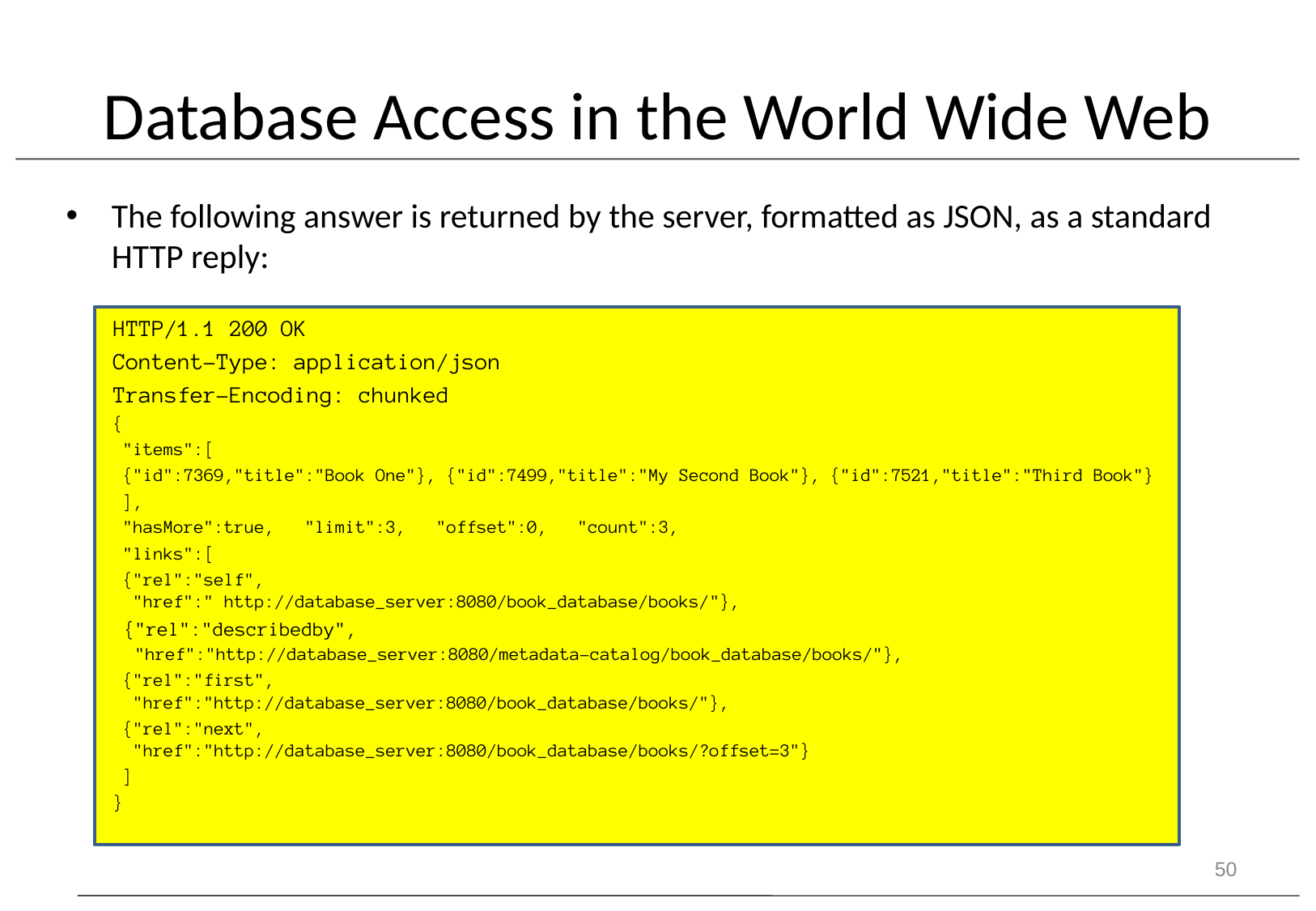

# Database Access in the World Wide Web
The following answer is returned by the server, formatted as JSON, as a standard HTTP reply:
HTTP/1.1 200 OK
Content-Type: application/json
Transfer-Encoding: chunked
{
 "items":[
 {"id":7369,"title":"Book One"}, {"id":7499,"title":"My Second Book"}, {"id":7521,"title":"Third Book"}
 ],
 "hasMore":true,   "limit":3,   "offset":0,   "count":3,
 "links":[
 {"rel":"self",
  "href":" http://database_server:8080/book_database/books/"},
 {"rel":"describedby",
  "href":"http://database_server:8080/metadata-catalog/book_database/books/"},
 {"rel":"first",
  "href":"http://database_server:8080/book_database/books/"},
 {"rel":"next",
  "href":"http://database_server:8080/book_database/books/?offset=3"}
 ]
}

50